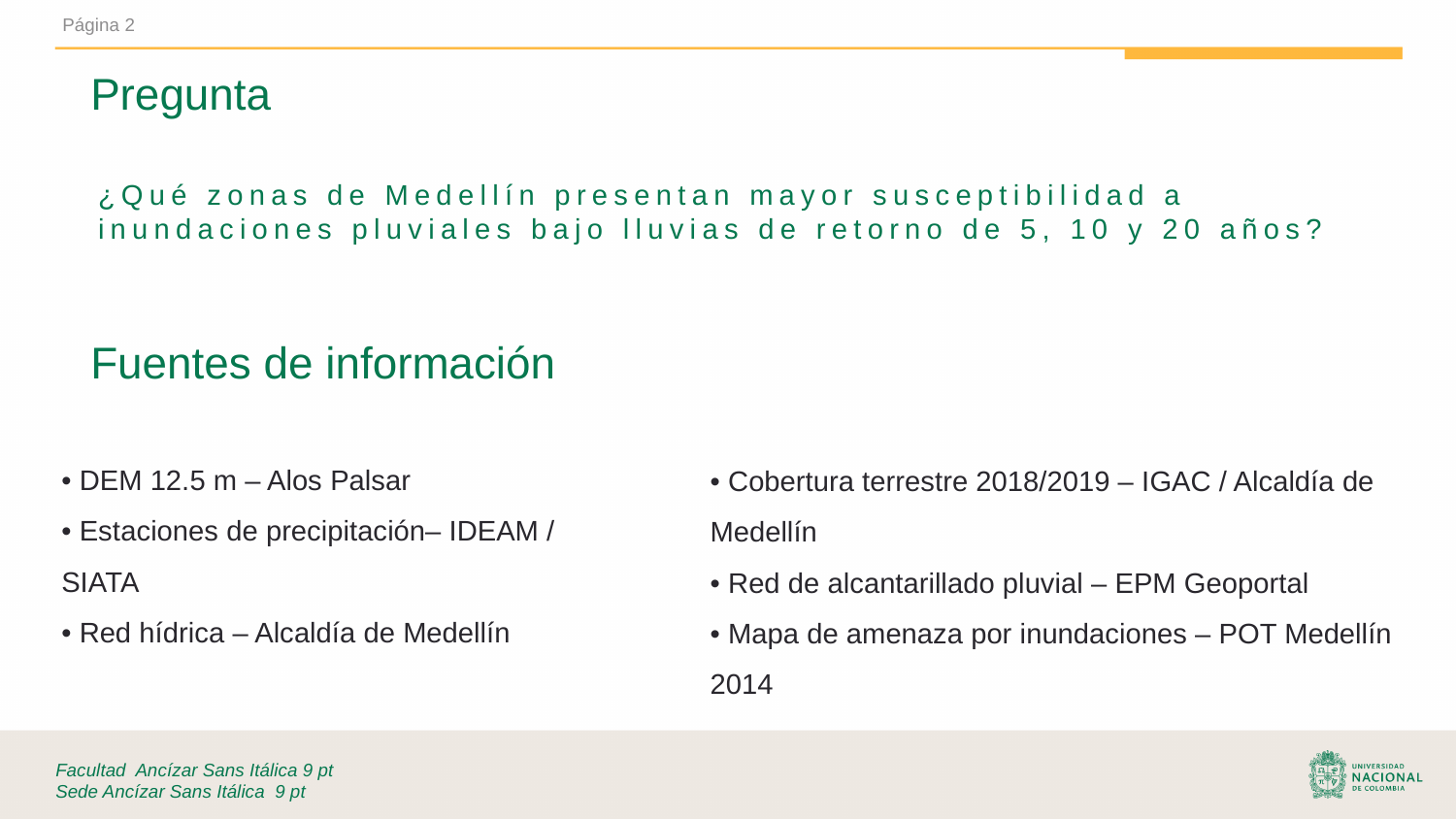

2
Pregunta
¿Qué zonas de Medellín presentan mayor susceptibilidad a inundaciones pluviales bajo lluvias de retorno de 5, 10 y 20 años?
Fuentes de información
• DEM 12.5 m – Alos Palsar
• Estaciones de precipitación– IDEAM / SIATA
• Red hídrica – Alcaldía de Medellín
• Cobertura terrestre 2018/2019 – IGAC / Alcaldía de Medellín
• Red de alcantarillado pluvial – EPM Geoportal
• Mapa de amenaza por inundaciones – POT Medellín 2014
Facultad  Ancízar Sans Itálica 9 pt
Sede Ancízar Sans Itálica  9 pt